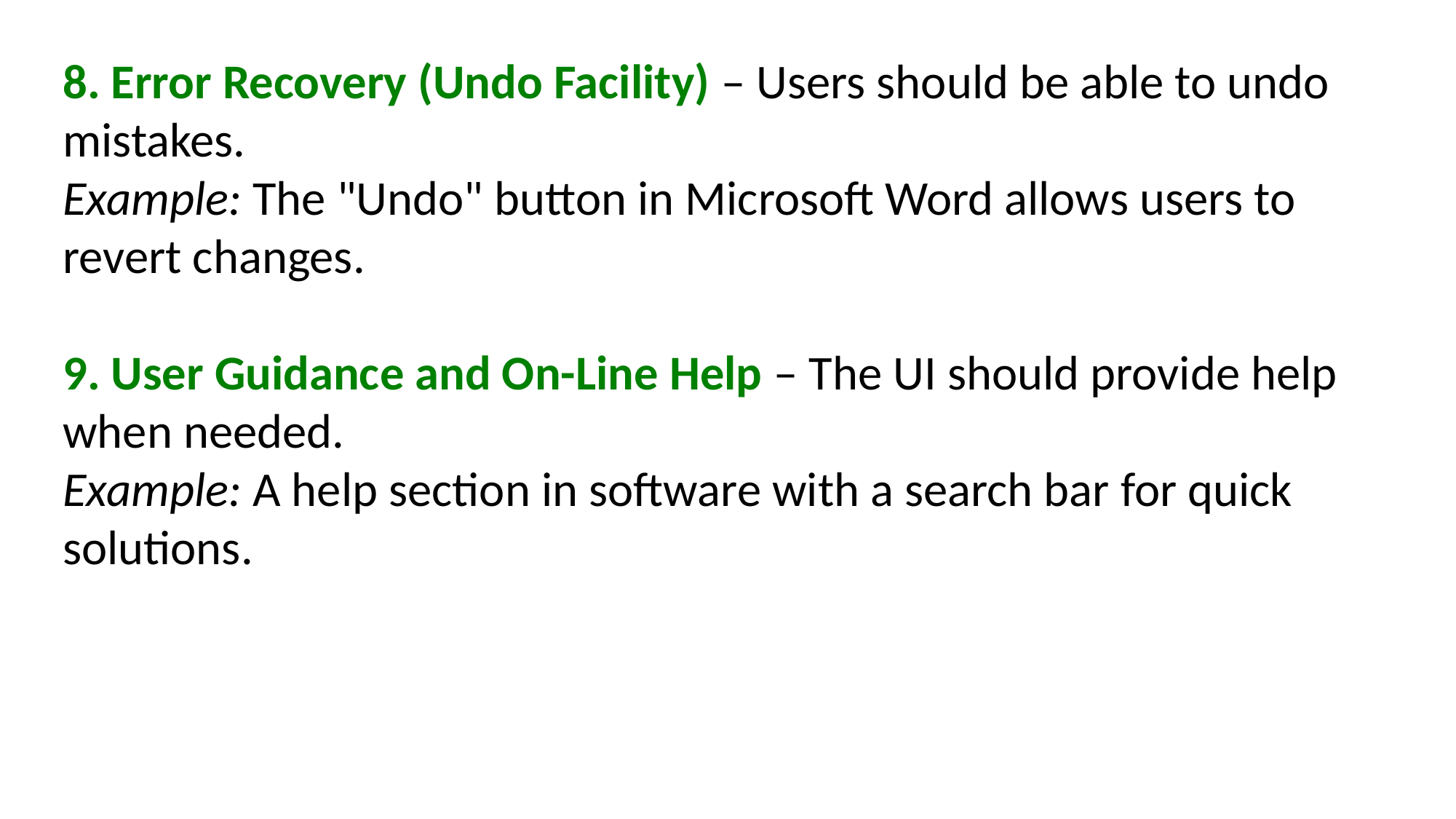

8. Error Recovery (Undo Facility) – Users should be able to undo mistakes.
Example: The "Undo" button in Microsoft Word allows users to revert changes.

9. User Guidance and On-Line Help – The UI should provide help when needed.
Example: A help section in software with a search bar for quick solutions.